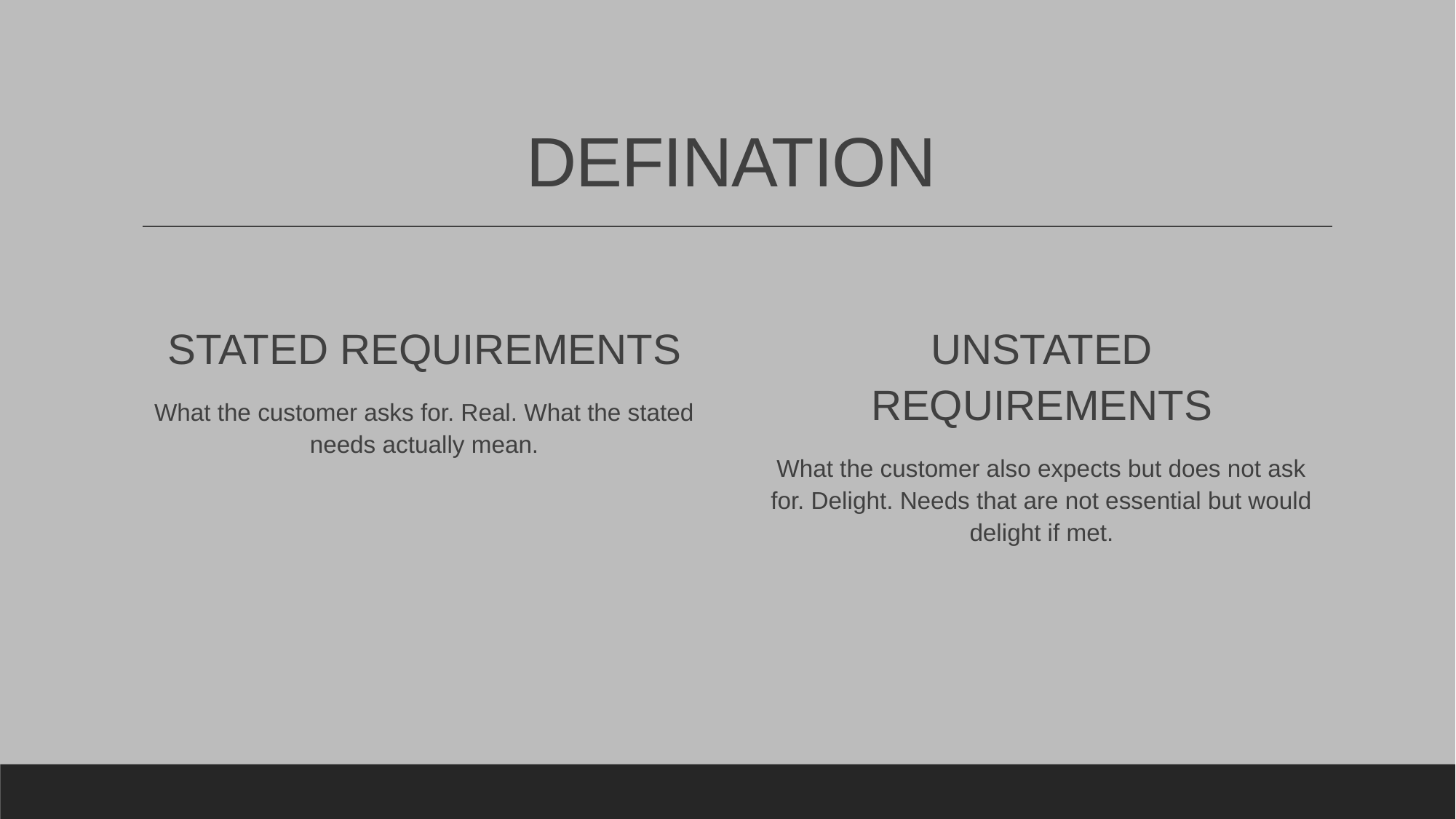

# DEFINATION
STATED REQUIREMENTS
What the customer asks for. Real. What the stated needs actually mean.
UNSTATED REQUIREMENTS
What the customer also expects but does not ask for. Delight. Needs that are not essential but would delight if met.